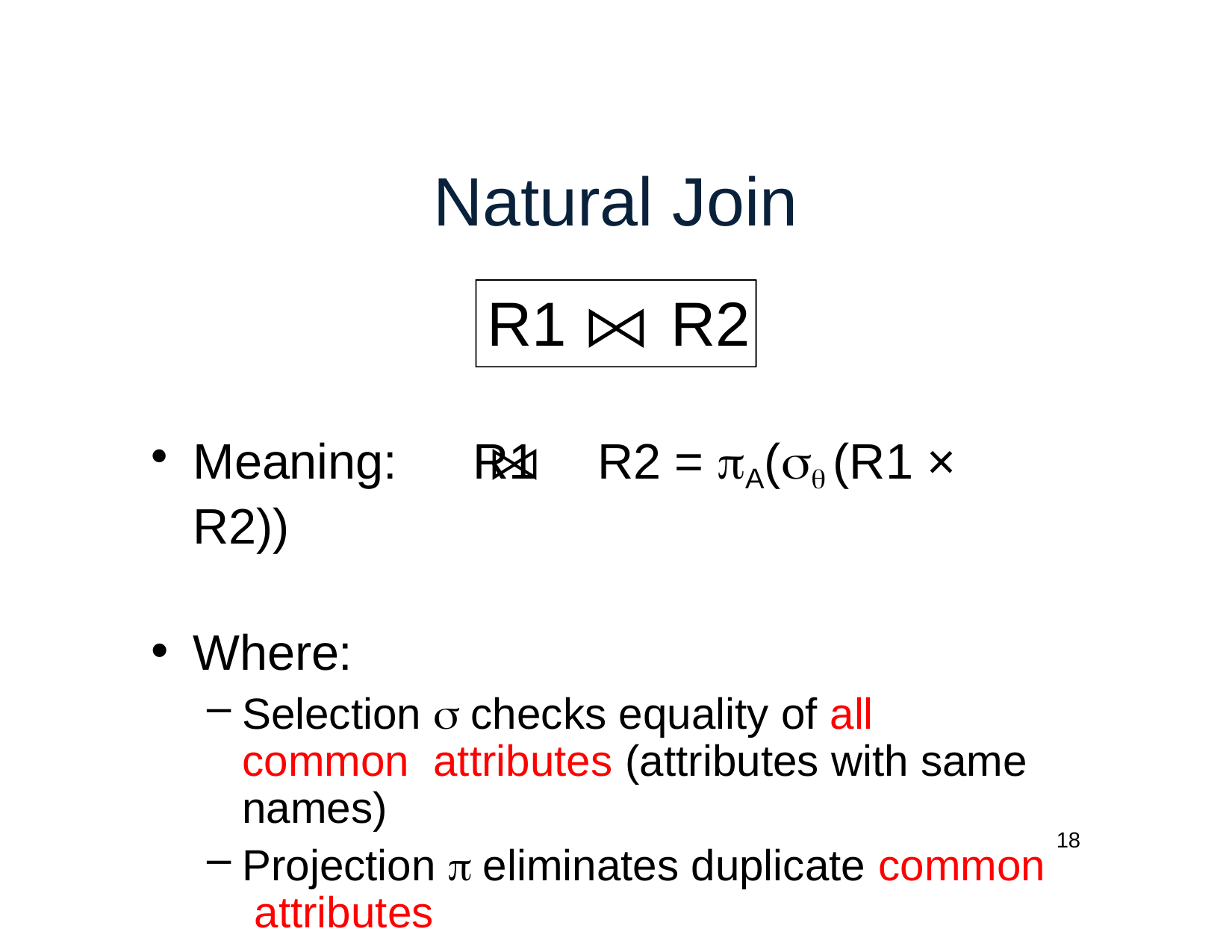

# Natural Join

R1	R2
Meaning:	R1	R2 = πA(σθ (R1 × R2))

Where:
Selection σ checks equality of all common  attributes (attributes with same names)
Projection π eliminates duplicate common  attributes

18